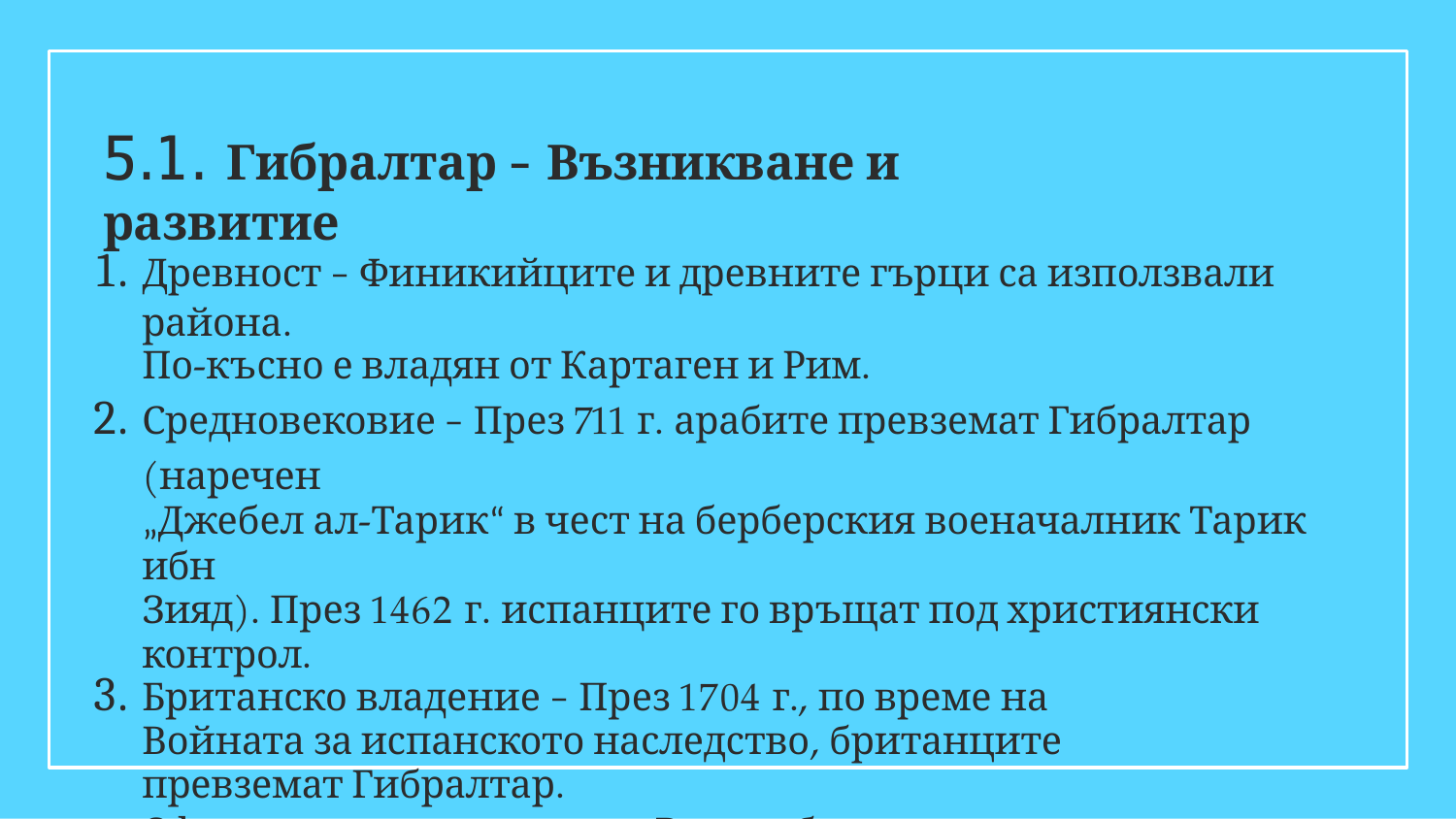

# 5.1. Гибралтар – Възникване и развитие
Древност – Финикийците и древните гърци са използвали района.
По-късно е владян от Картаген и Рим.
Средновековие – През 711 г. арабите превземат Гибралтар (наречен
„Джебел ал-Тарик“ в чест на берберския военачалник Тарик ибн
Зияд). През 1462 г. испанците го връщат под християнски контрол.
Британско владение – През 1704 г., по време на Войната за испанското наследство, британците превземат Гибралтар.
Официално е предаден на Великобритания с Утрехтския договор
(1713). Испания многократно се опитва да го си върне.